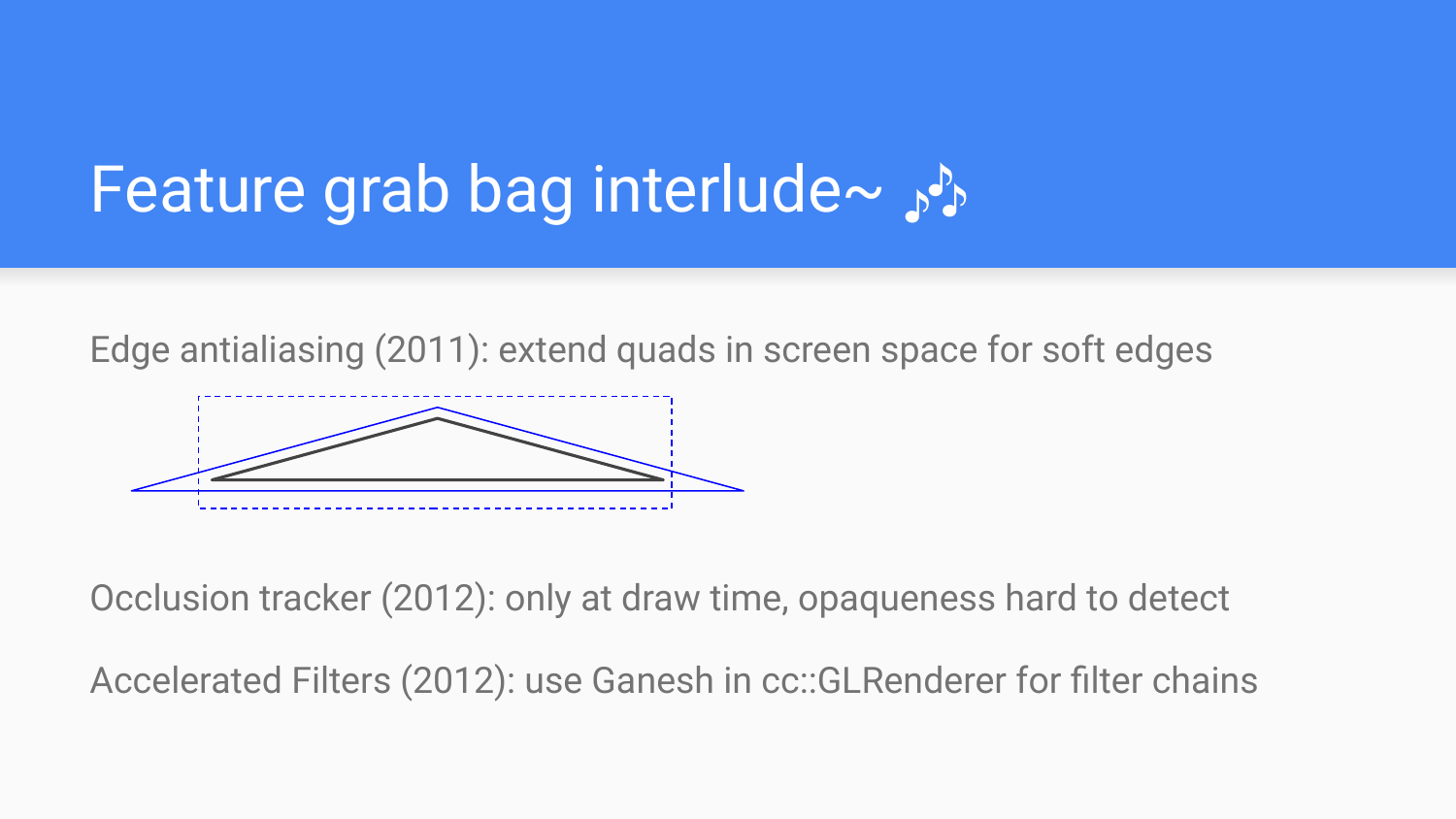

# Feature grab bag interlude~ 🎶
Edge antialiasing (2011): extend quads in screen space for soft edges

Occlusion tracker (2012): only at draw time, opaqueness hard to detect
Accelerated Filters (2012): use Ganesh in cc::GLRenderer for filter chains